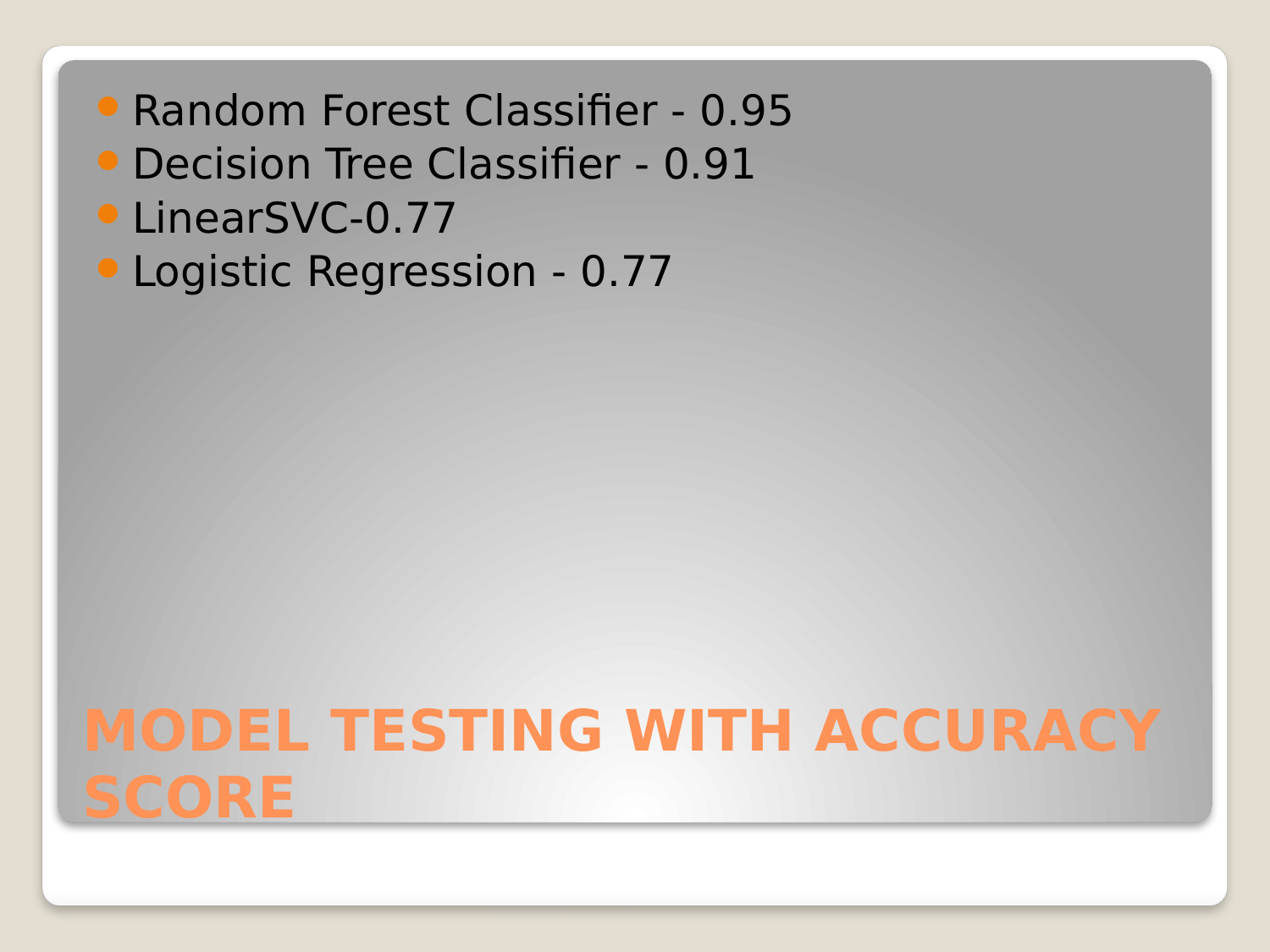

Random Forest Classifier - 0.95
Decision Tree Classifier - 0.91
LinearSVC-0.77
Logistic Regression - 0.77
# MODEL TESTING WITH ACCURACY SCORE